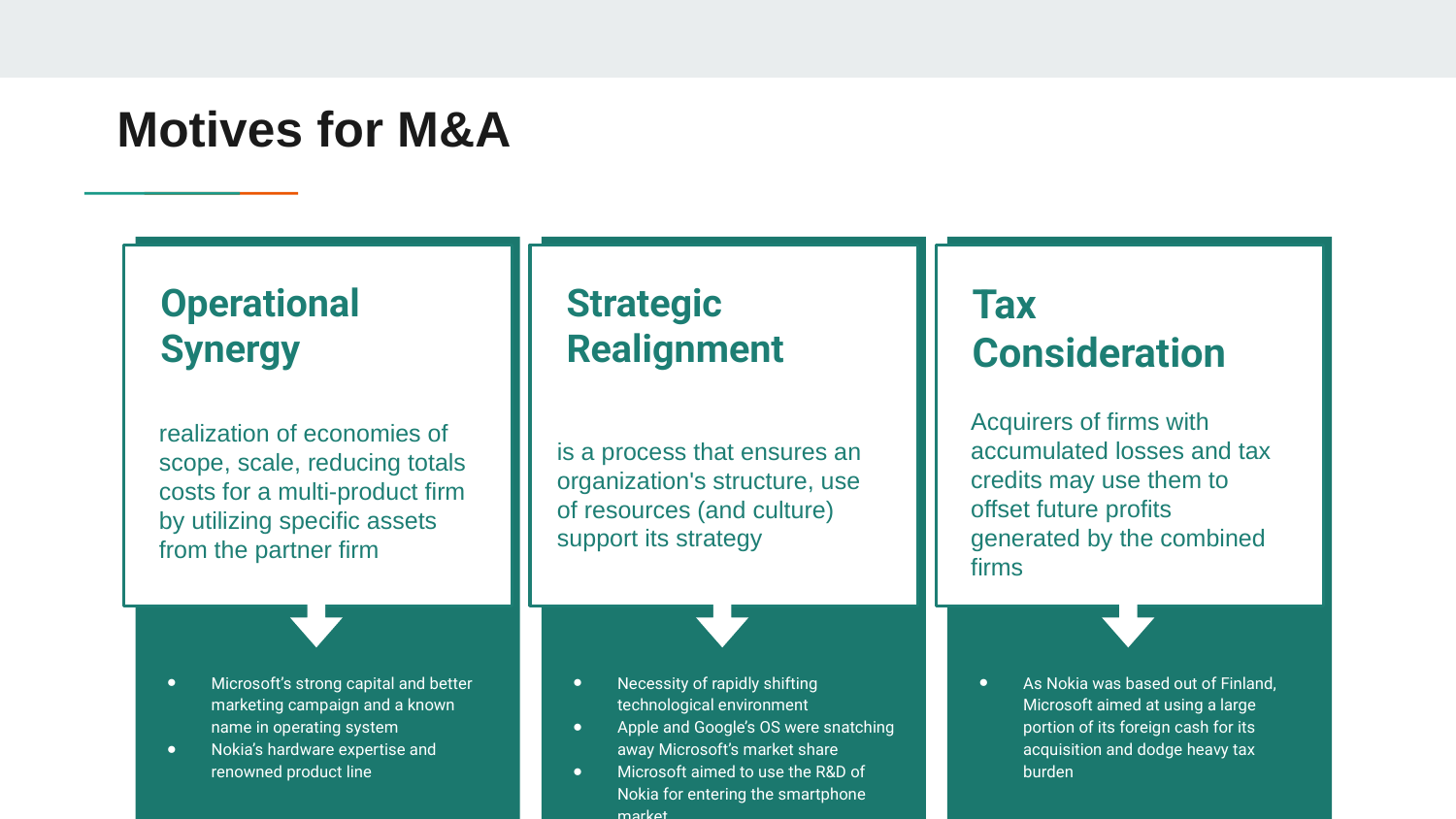

# Motives for M&A

Operational Synergy
realization of economies of scope, scale, reducing totals costs for a multi-product firm by utilizing specific assets from the partner firm

Microsoft’s strong capital and better marketing campaign and a known name in operating system
Nokia’s hardware expertise and renowned product line

Strategic Realignment
is a process that ensures an organization's structure, use of resources (and culture) support its strategy

Necessity of rapidly shifting technological environment
Apple and Google’s OS were snatching away Microsoft’s market share
Microsoft aimed to use the R&D of Nokia for entering the smartphone market

Tax Consideration
Acquirers of firms with accumulated losses and tax credits may use them to offset future profits generated by the combined firms

As Nokia was based out of Finland, Microsoft aimed at using a large portion of its foreign cash for its acquisition and dodge heavy tax burden